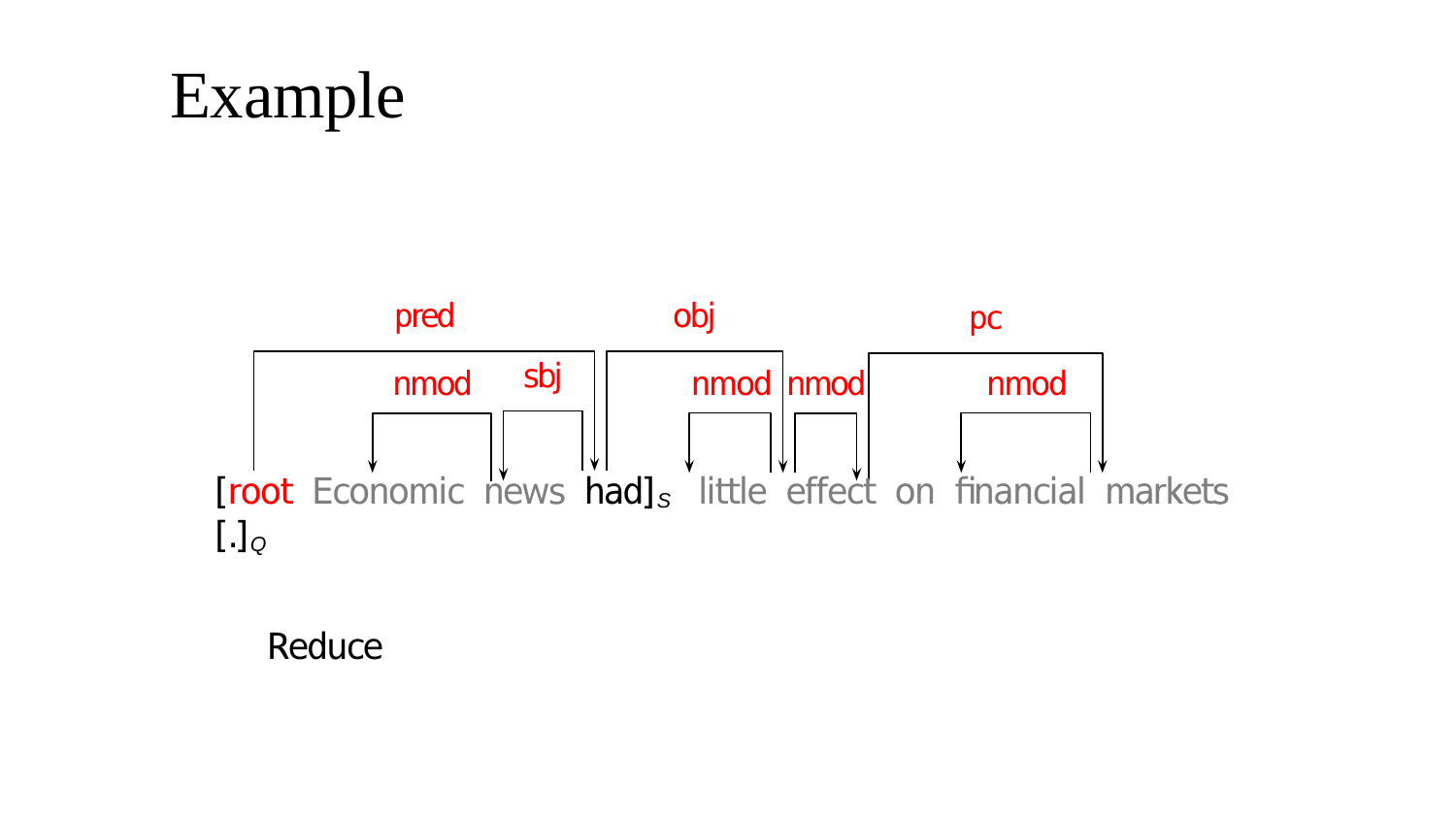

Parsing Methods
# Example
pred
obj
pc

sbj

nmod
nmod
nmod
nmod

[root Economic news had]S little effect on financial markets [.]Q

Reduce
Dependency Parsing
57(103)